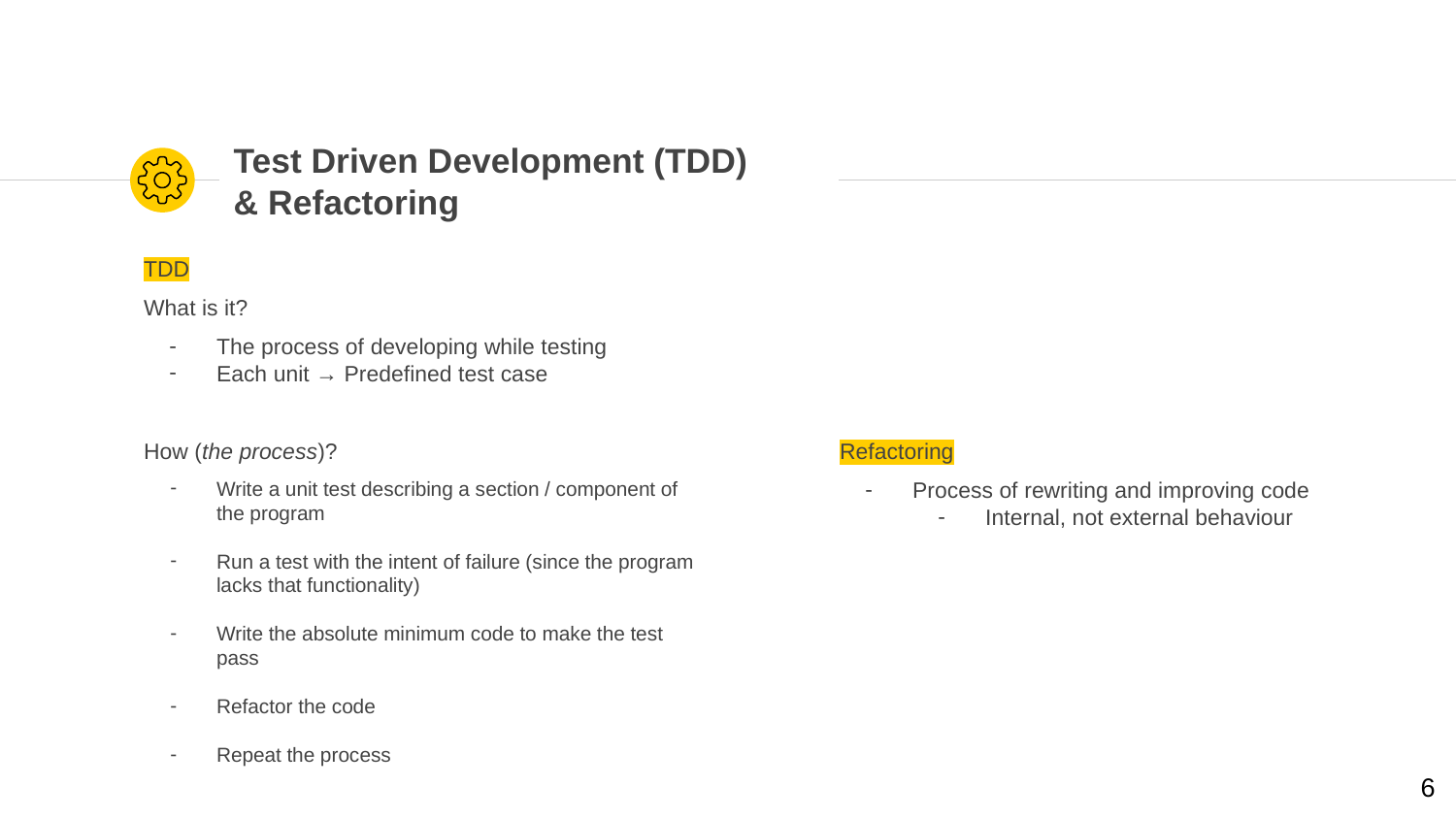

Test Driven Development (TDD)
& Refactoring

TDD
What is it?
The process of developing while testing
Each unit → Predefined test case

How (the process)?
Write a unit test describing a section / component of the program
Run a test with the intent of failure (since the program lacks that functionality)
Write the absolute minimum code to make the test pass
Refactor the code
Repeat the process

Refactoring
Process of rewriting and improving code
Internal, not external behaviour

6